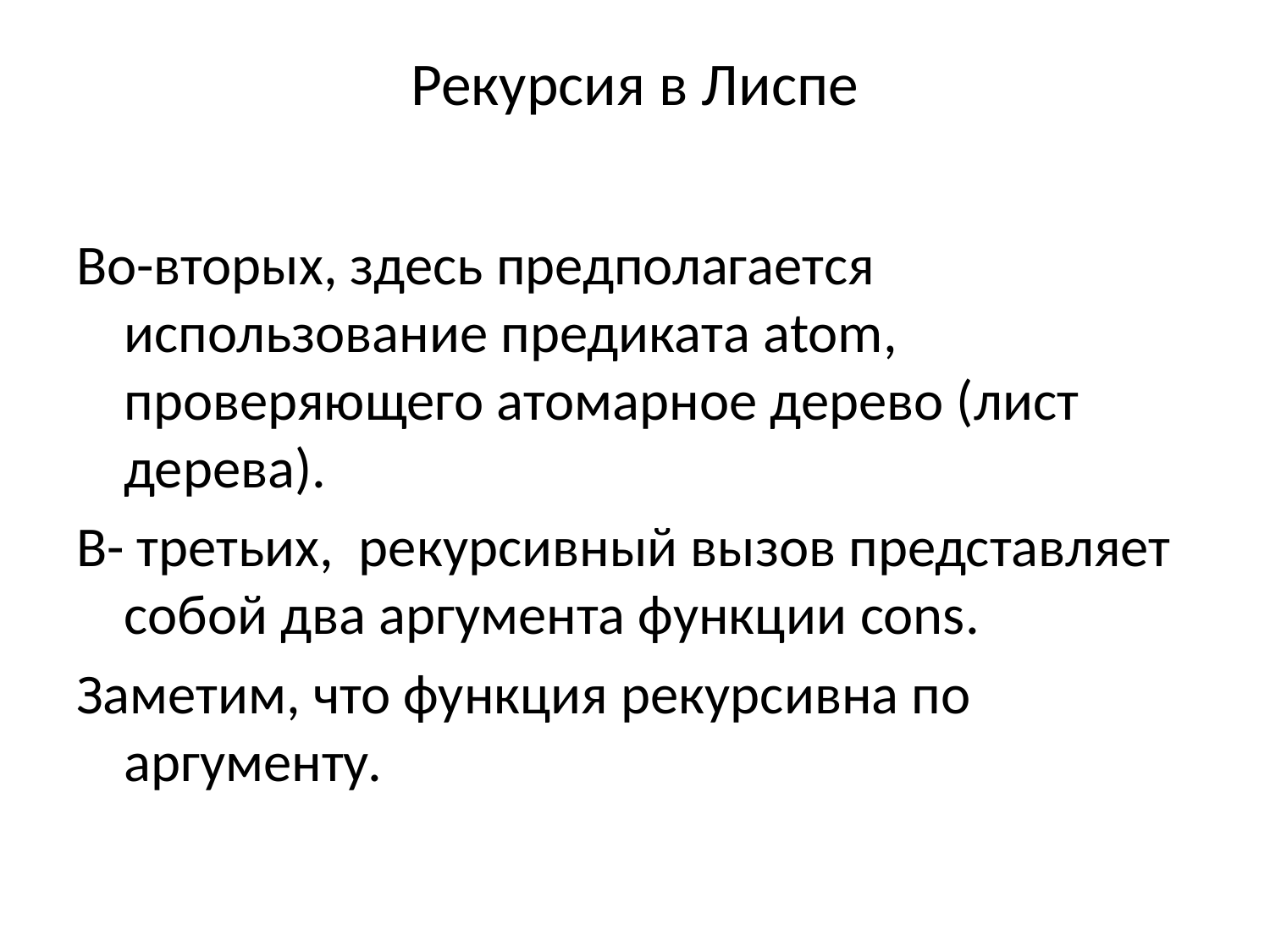

# Рекурсия в Лиспе
Во-вторых, здесь предполагается использование предиката atom, проверяющего атомарное дерево (лист дерева).
В- третьих,  рекурсивный вызов представляет собой два аргумента функции cons.
Заметим, что функция рекурсивна по аргументу.